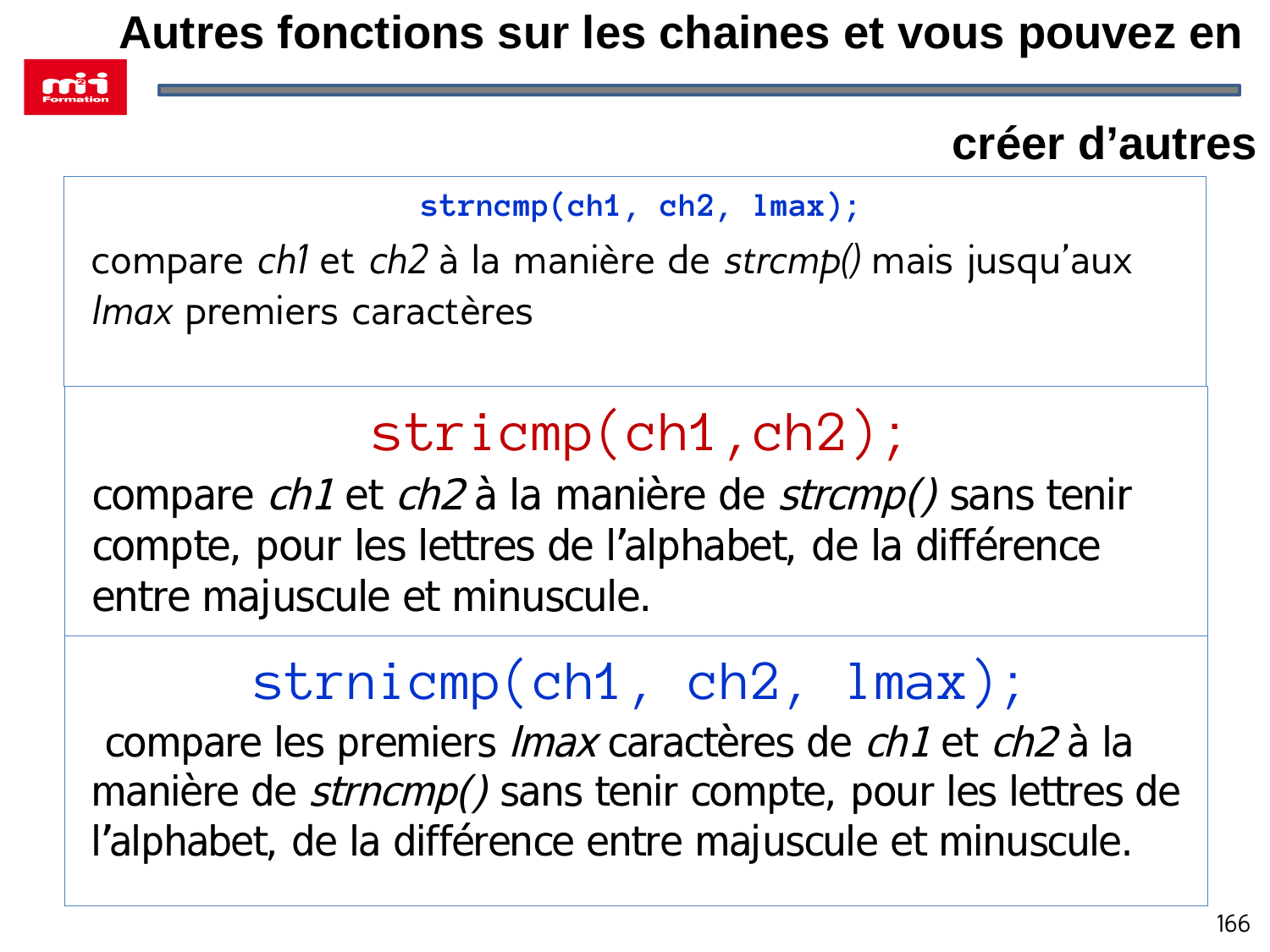

# Autres fonctions sur les chaines et vous pouvez en créer d’autres
strncmp(ch1, ch2, lmax);
compare ch1 et ch2 à la manière de strcmp() mais jusqu’aux lmax premiers caractères
stricmp(ch1,ch2);
compare ch1 et ch2 à la manière de strcmp() sans tenir compte, pour les lettres de l’alphabet, de la différence entre majuscule et minuscule.
strnicmp(ch1, ch2, lmax);
 compare les premiers lmax caractères de ch1 et ch2 à la manière de strncmp() sans tenir compte, pour les lettres de l’alphabet, de la différence entre majuscule et minuscule.
166